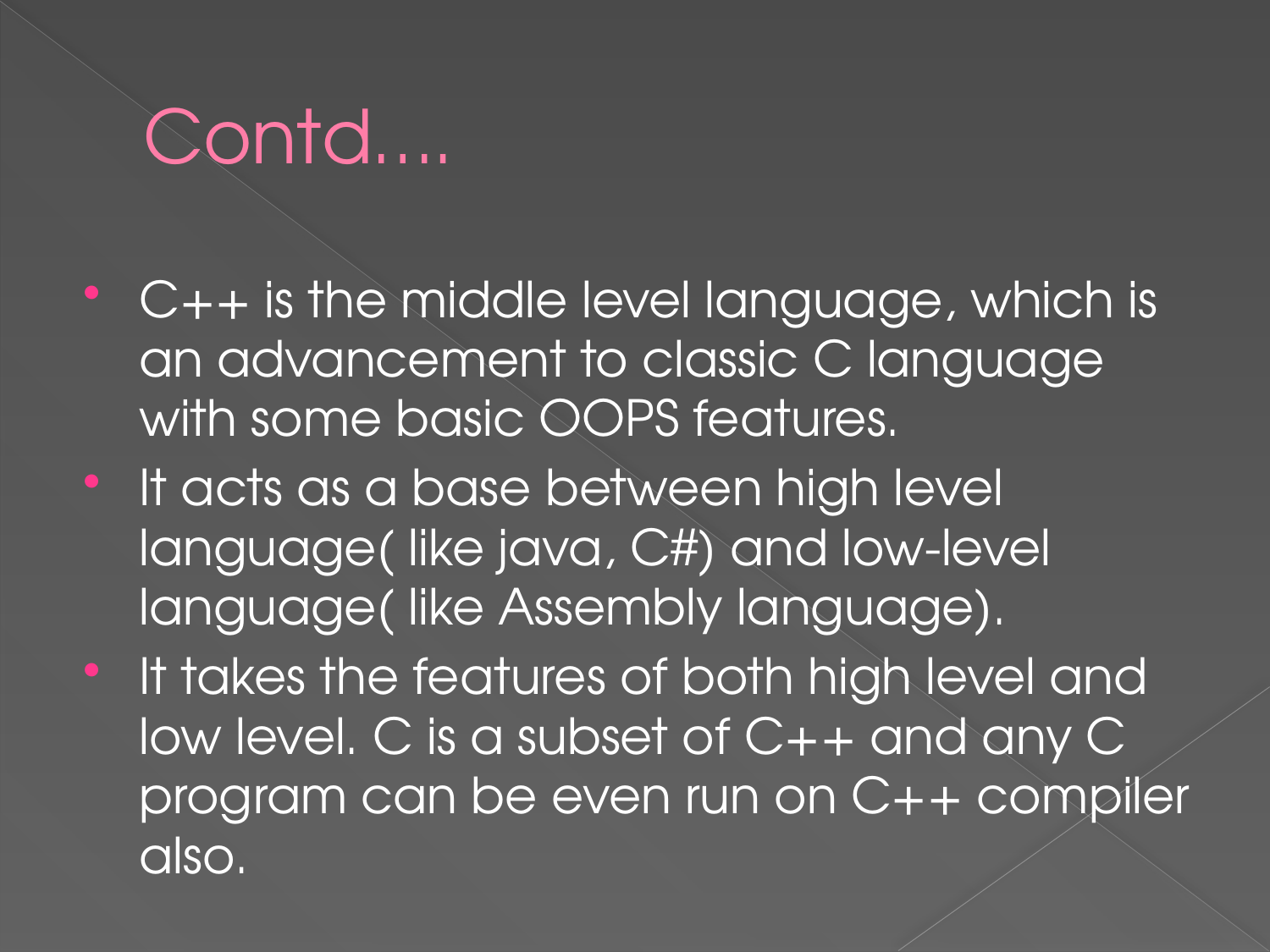

# Contd….
C++ is the middle level language, which is an advancement to classic C language with some basic OOPS features.
It acts as a base between high level language( like java, C#) and low-level language( like Assembly language).
It takes the features of both high level and low level. C is a subset of C++ and any C program can be even run on C++ compiler also.